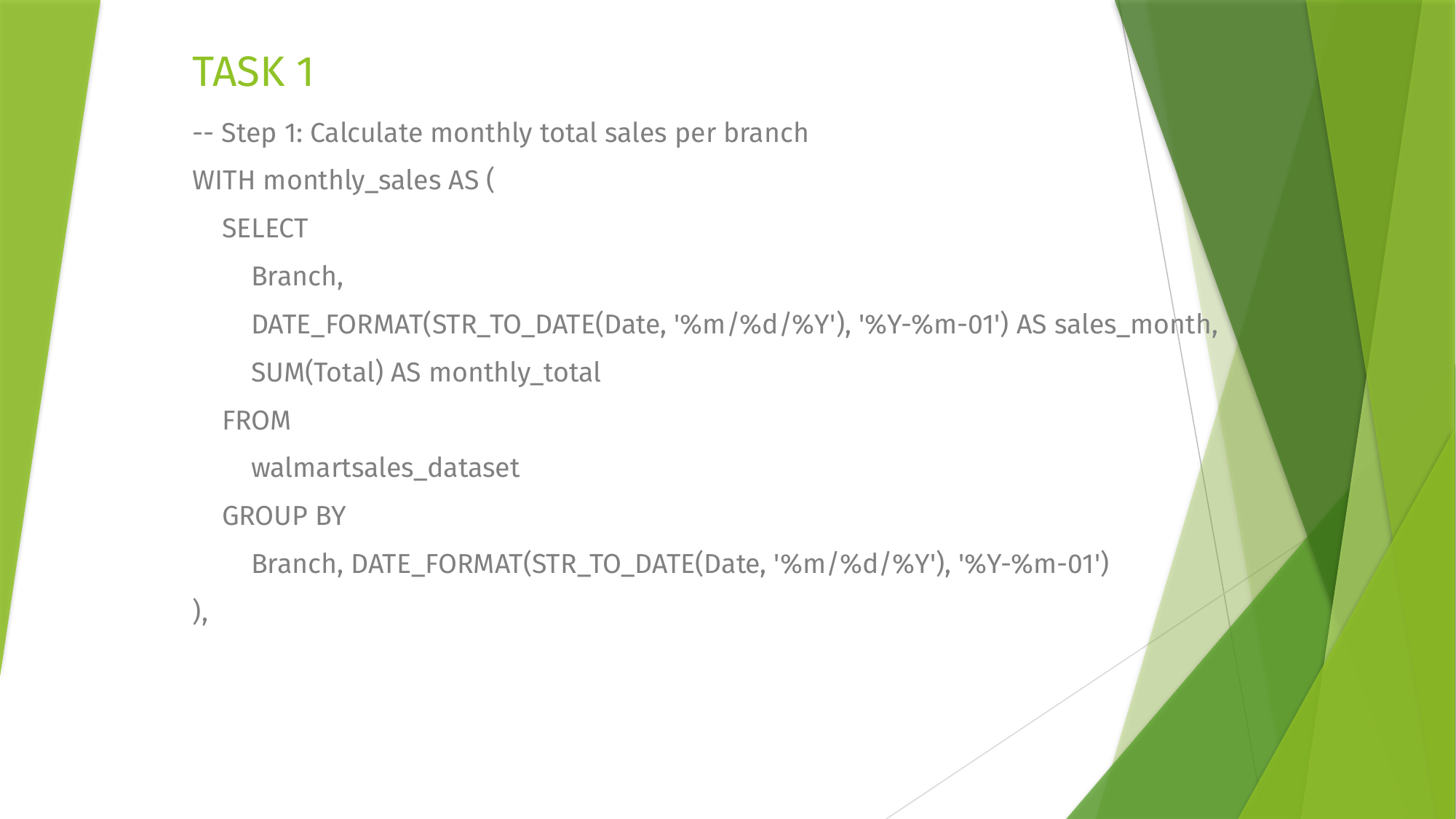

# TASK 1
-- Step 1: Calculate monthly total sales per branch
WITH monthly_sales AS (
    SELECT
        Branch,
        DATE_FORMAT(STR_TO_DATE(Date, '%m/%d/%Y'), '%Y-%m-01') AS sales_month,
        SUM(Total) AS monthly_total
    FROM
        walmartsales_dataset
    GROUP BY
        Branch, DATE_FORMAT(STR_TO_DATE(Date, '%m/%d/%Y'), '%Y-%m-01')
),